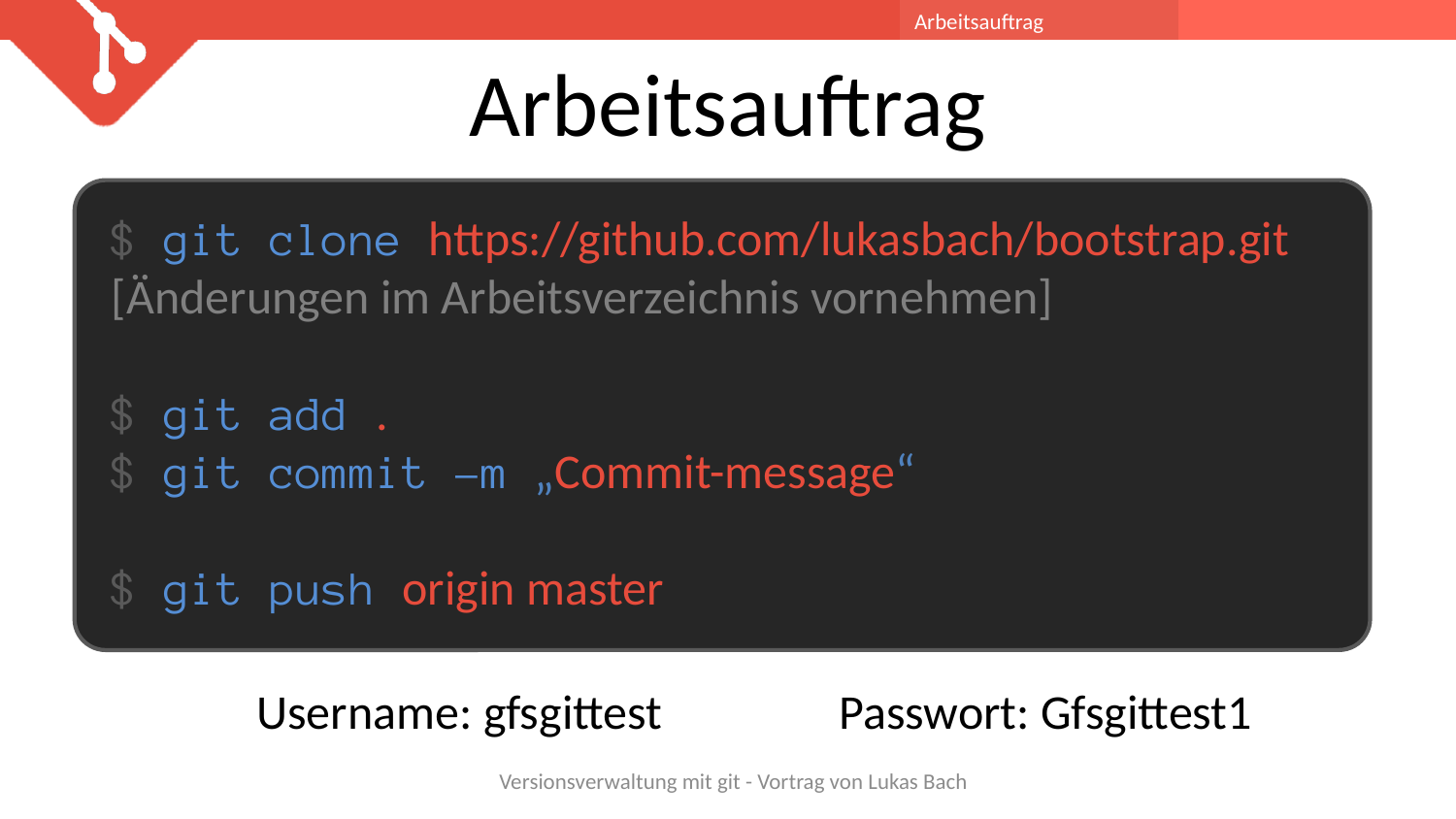

Arbeitsauftrag

# Arbeitsauftrag

$ git clone https://github.com/lukasbach/bootstrap.git
[Änderungen im Arbeitsverzeichnis vornehmen]

$ git add .
$ git commit –m „Commit-message“

$ git push origin master

Username: gfsgittest		Passwort: Gfsgittest1
Versionsverwaltung mit git - Vortrag von Lukas Bach